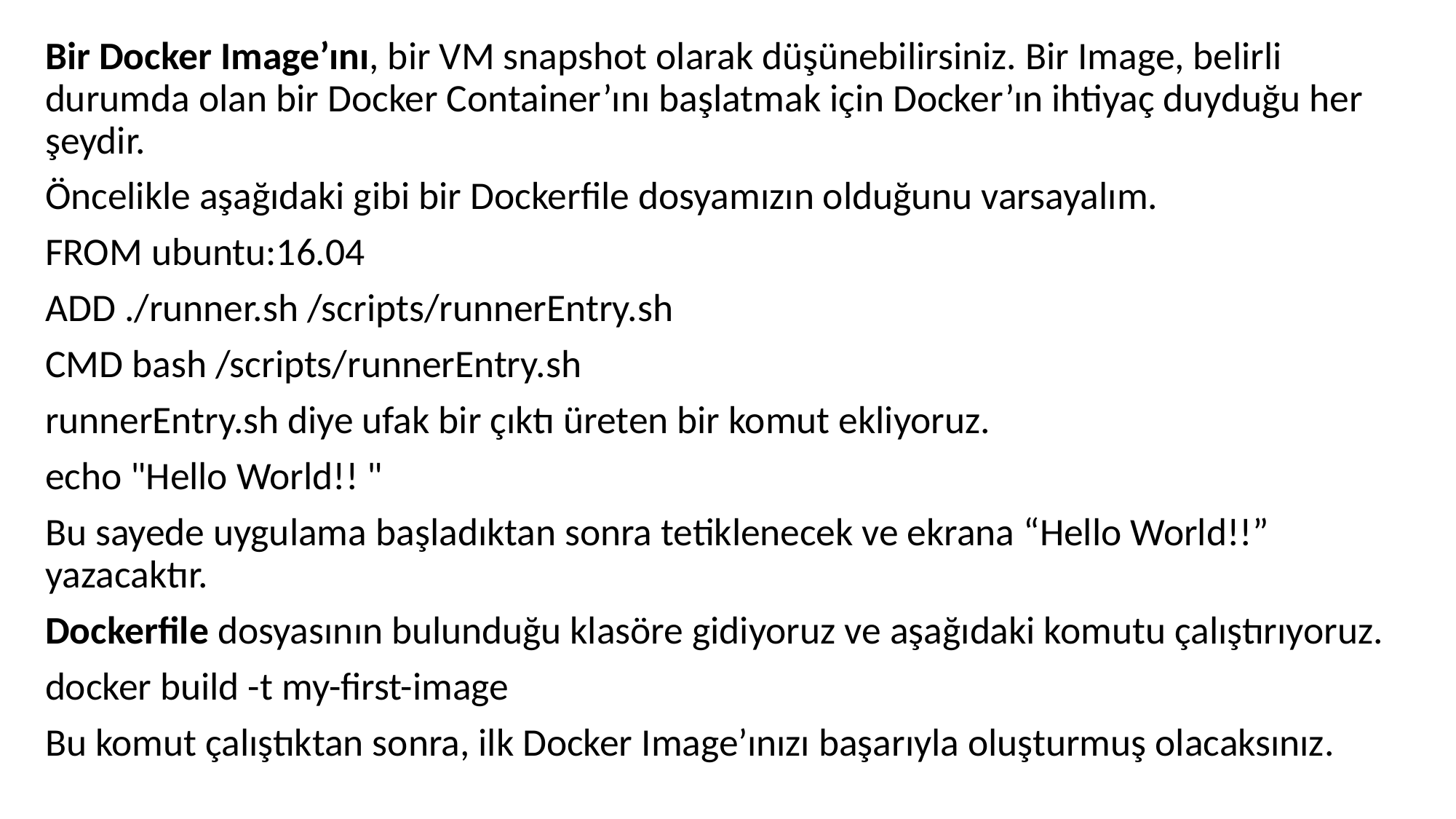

Bir Docker Image’ını, bir VM snapshot olarak düşünebilirsiniz. Bir Image, belirli durumda olan bir Docker Container’ını başlatmak için Docker’ın ihtiyaç duyduğu her şeydir.
Öncelikle aşağıdaki gibi bir Dockerfile dosyamızın olduğunu varsayalım.
FROM ubuntu:16.04
ADD ./runner.sh /scripts/runnerEntry.sh
CMD bash /scripts/runnerEntry.sh
runnerEntry.sh diye ufak bir çıktı üreten bir komut ekliyoruz.
echo "Hello World!! "
Bu sayede uygulama başladıktan sonra tetiklenecek ve ekrana “Hello World!!” yazacaktır.
Dockerfile dosyasının bulunduğu klasöre gidiyoruz ve aşağıdaki komutu çalıştırıyoruz.
docker build -t my-first-image
Bu komut çalıştıktan sonra, ilk Docker Image’ınızı başarıyla oluşturmuş olacaksınız.